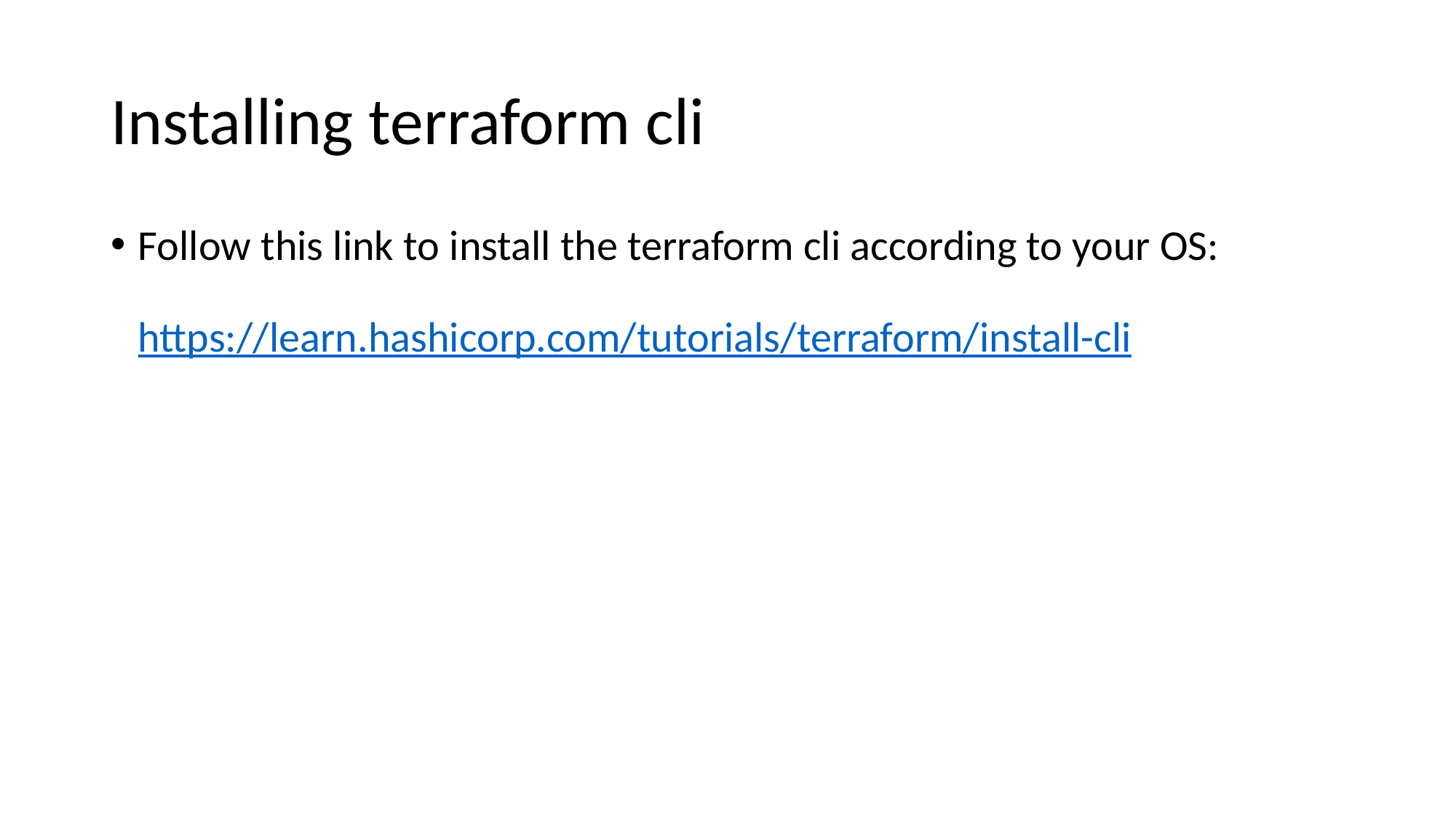

# Installing terraform cli
Follow this link to install the terraform cli according to your OS:
https://learn.hashicorp.com/tutorials/terraform/install-cli